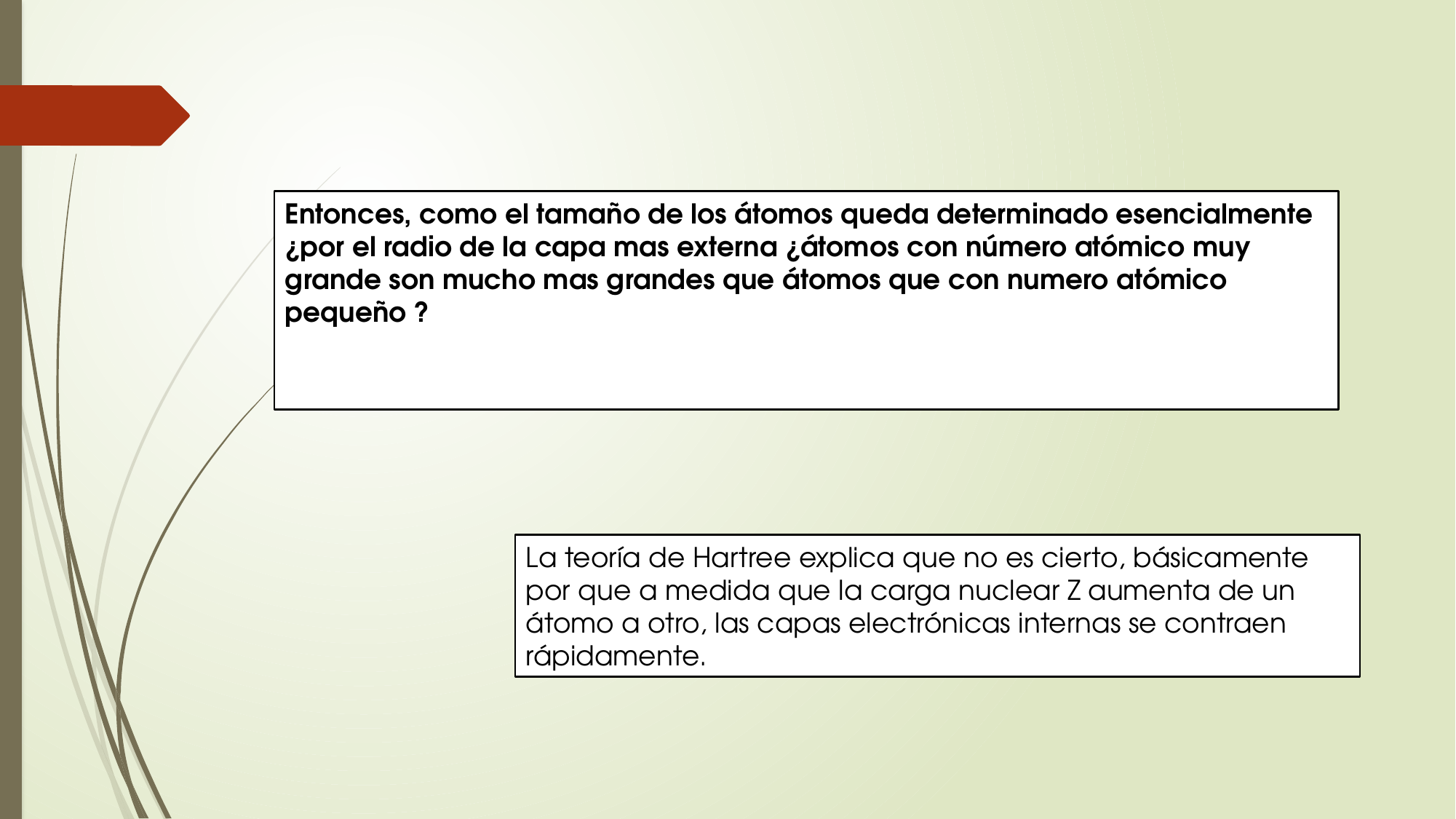

Entonces, como el tamaño de los átomos queda determinado esencialmente  ¿por el radio de la capa mas externa ¿átomos con número atómico muy grande son mucho mas grandes que átomos que con numero atómico pequeño ?
La teoría de Hartree explica que no es cierto, básicamente por que a medida que la carga nuclear Z aumenta de un átomo a otro, las capas electrónicas internas se contraen rápidamente.